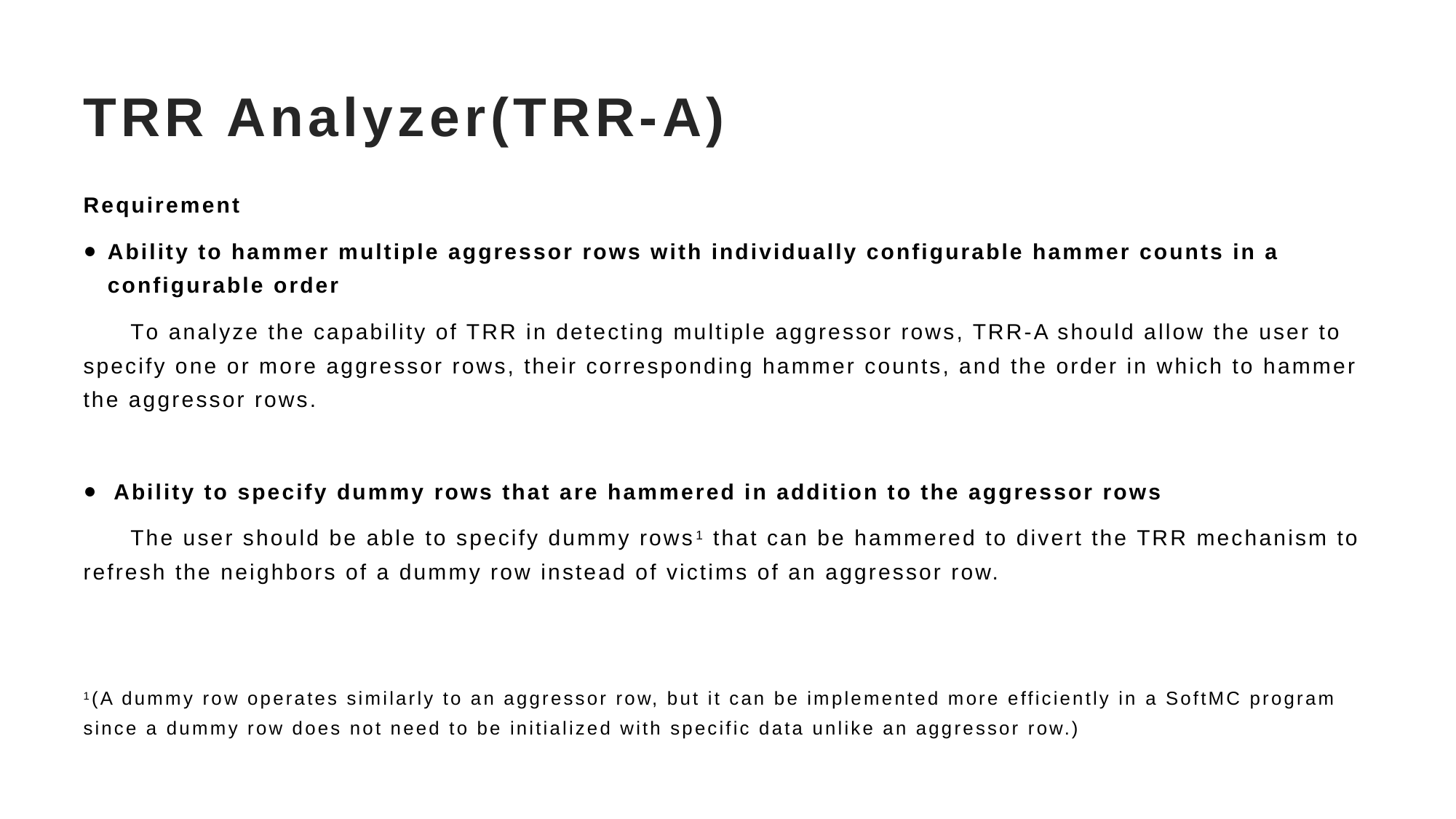

# TRR Analyzer(TRR-A)
Requirement
Ability to hammer multiple aggressor rows with individually configurable hammer counts in a configurable order
To analyze the capability of TRR in detecting multiple aggressor rows, TRR-A should allow the user to specify one or more aggressor rows, their corresponding hammer counts, and the order in which to hammer the aggressor rows.

Ability to specify dummy rows that are hammered in addition to the aggressor rows
The user should be able to specify dummy rows1 that can be hammered to divert the TRR mechanism to refresh the neighbors of a dummy row instead of victims of an aggressor row.

1(A dummy row operates similarly to an aggressor row, but it can be implemented more efficiently in a SoftMC program since a dummy row does not need to be initialized with specific data unlike an aggressor row.)